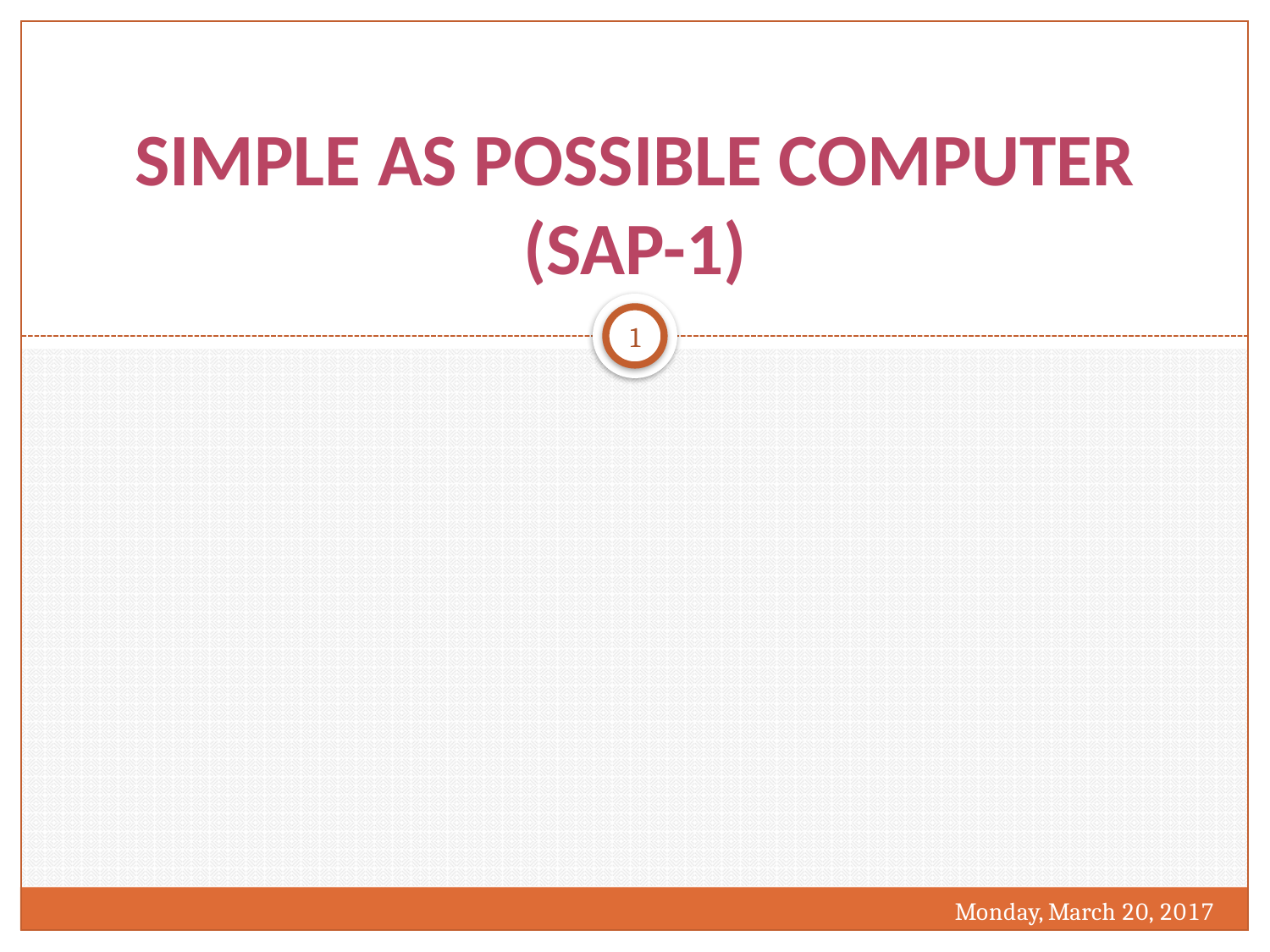

# Simple As Possible Computer (SAP-1)
1

Monday, March 20, 2017